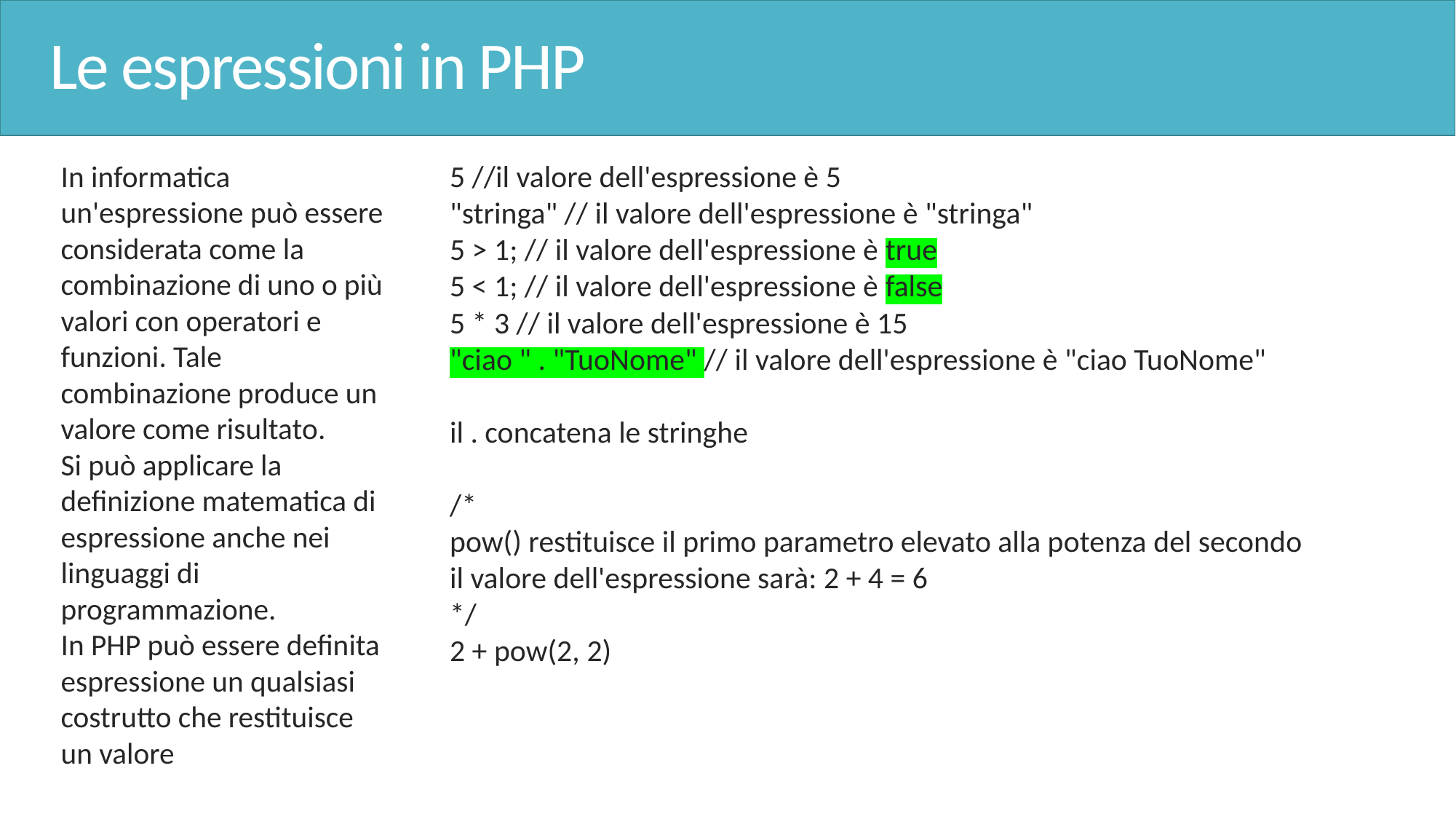

# Le espressioni in PHP
In informatica un'espressione può essere considerata come la combinazione di uno o più valori con operatori e funzioni. Tale combinazione produce un valore come risultato.
Si può applicare la definizione matematica di espressione anche nei linguaggi di programmazione.
In PHP può essere definita espressione un qualsiasi costrutto che restituisce un valore
5 //il valore dell'espressione è 5
"stringa" // il valore dell'espressione è "stringa"
5 > 1; // il valore dell'espressione è true
5 < 1; // il valore dell'espressione è false
5 * 3 // il valore dell'espressione è 15
"ciao " . "TuoNome" // il valore dell'espressione è "ciao TuoNome"

il . concatena le stringhe

/*
pow() restituisce il primo parametro elevato alla potenza del secondo
il valore dell'espressione sarà: 2 + 4 = 6
*/
2 + pow(2, 2)